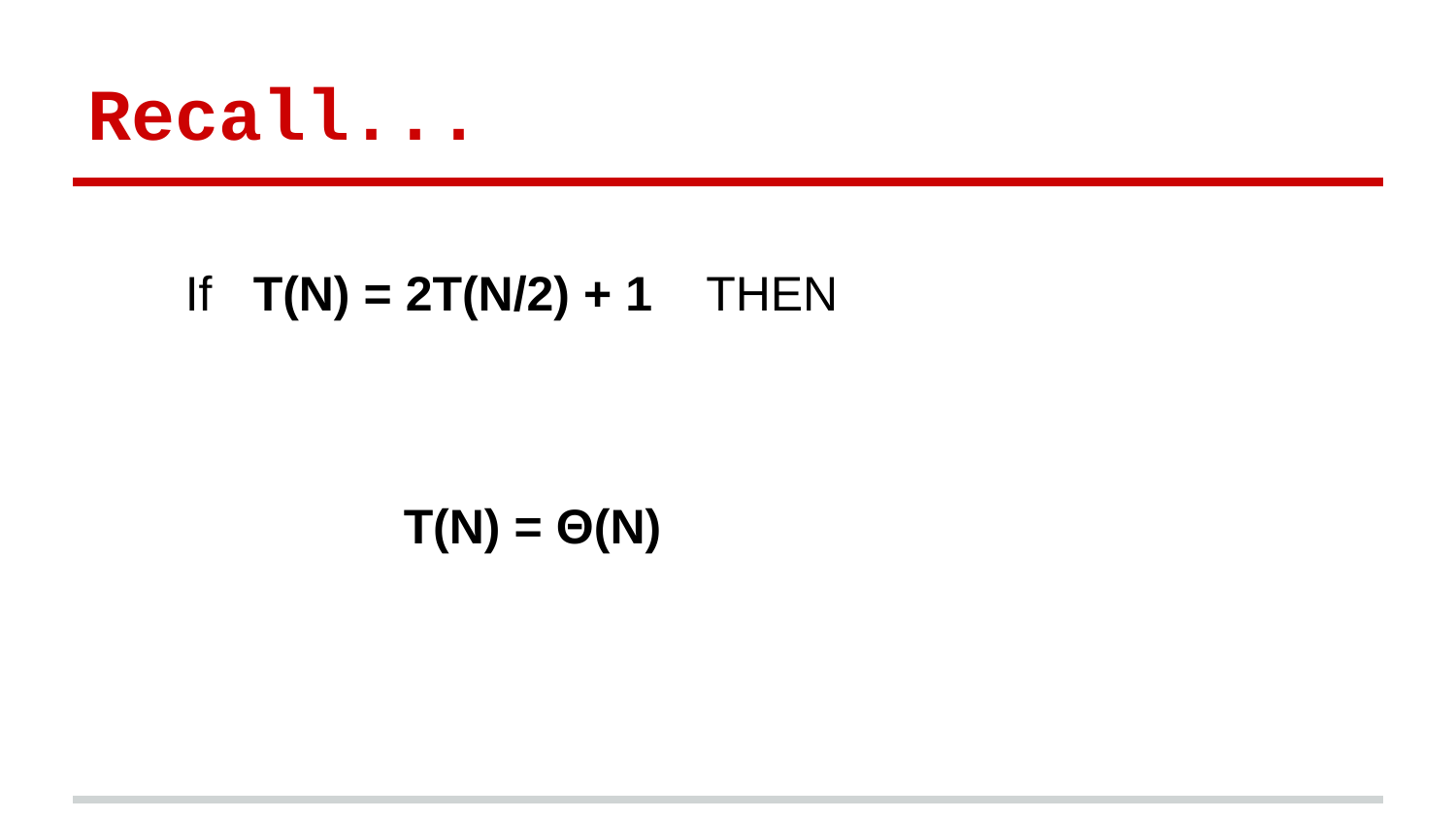

# Recall...
If   T(N) = 2T(N/2) + 1    THEN

T(N) = Θ(N)